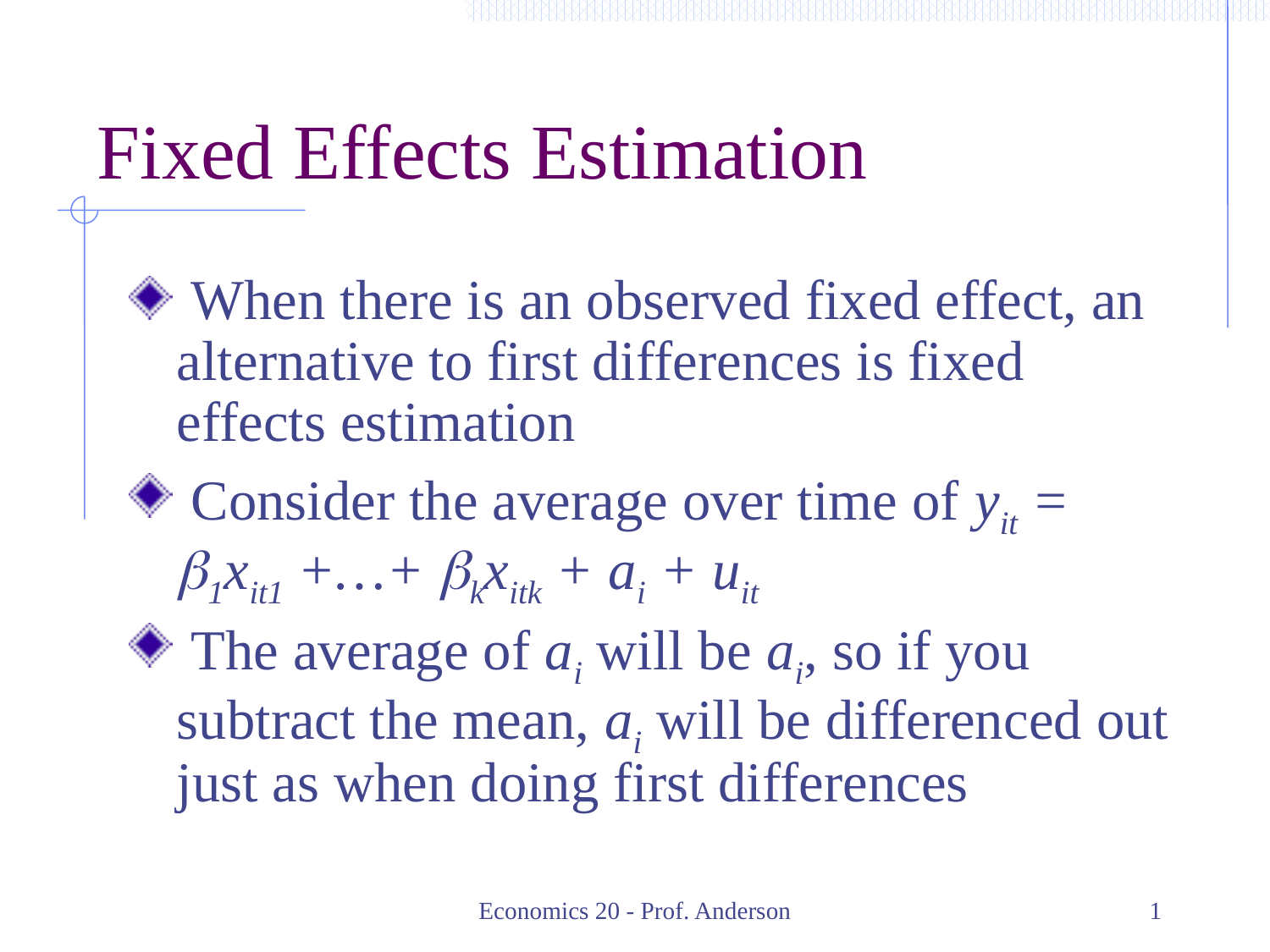

# Fixed Effects Estimation
 When there is an observed fixed effect, an alternative to first differences is fixed effects estimation
 Consider the average over time of yit = β1xit1 +…+ βkxitk + ai + uit
 The average of ai will be ai, so if you subtract the mean, ai will be differenced out just as when doing first differences

Economics 20 - Prof. Anderson
1